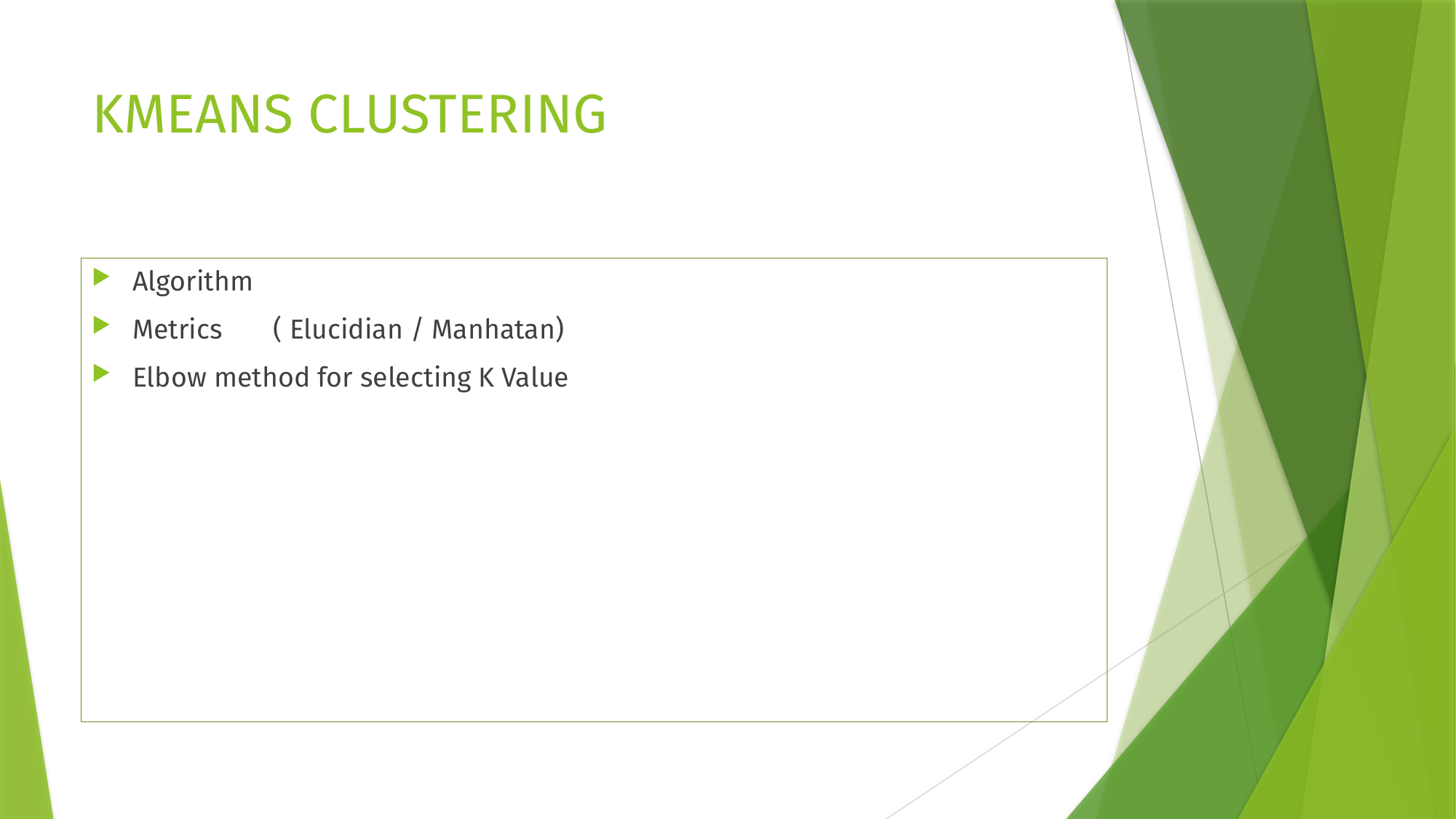

# KMEANS CLUSTERING
Algorithm
Metrics       ( Elucidian / Manhatan)
Elbow method for selecting K Value